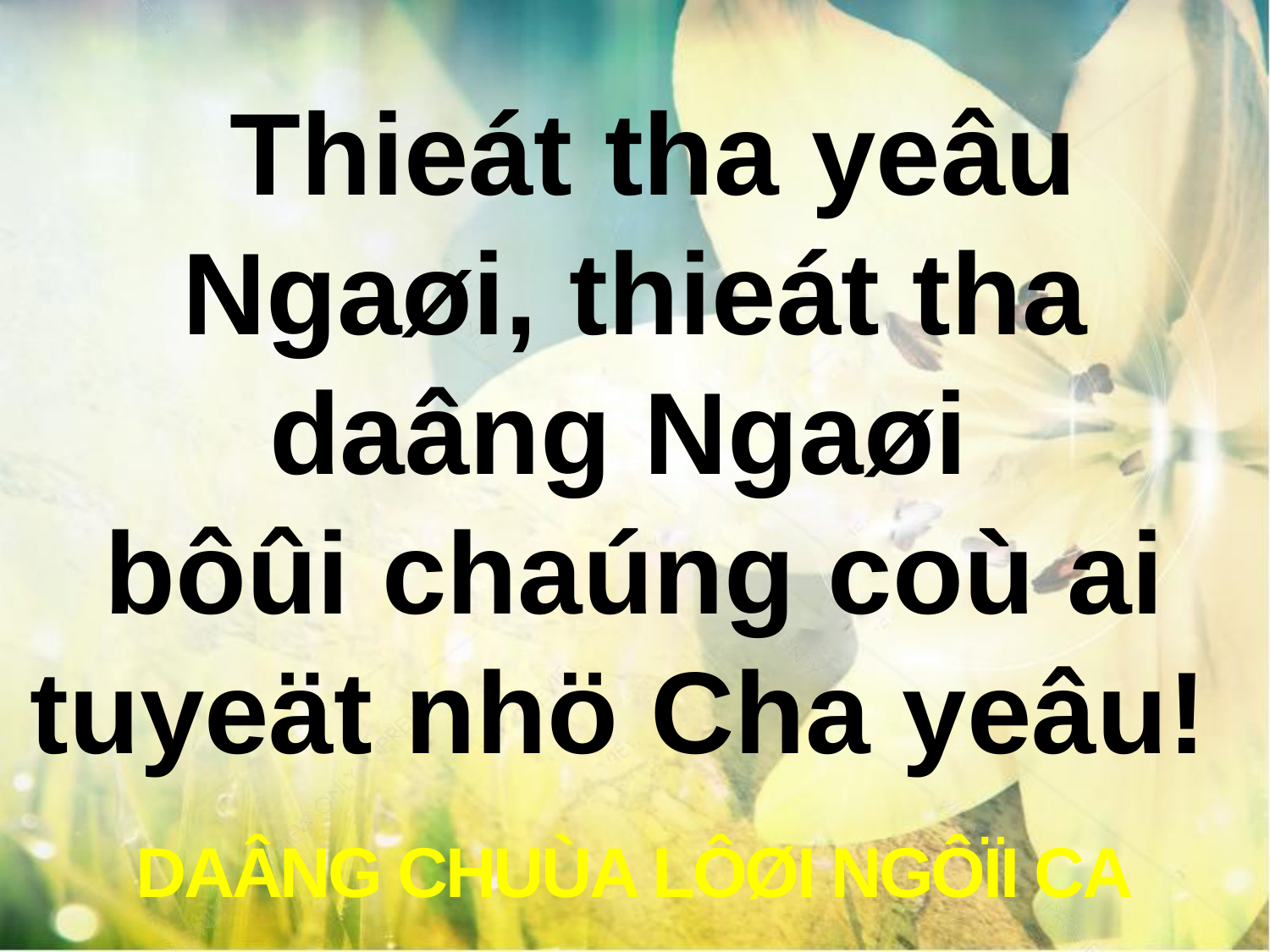

Thieát tha yeâu Ngaøi, thieát tha daâng Ngaøi
bôûi chaúng coù ai tuyeät nhö Cha yeâu!
DAÂNG CHUÙA LÔØI NGÔÏI CA